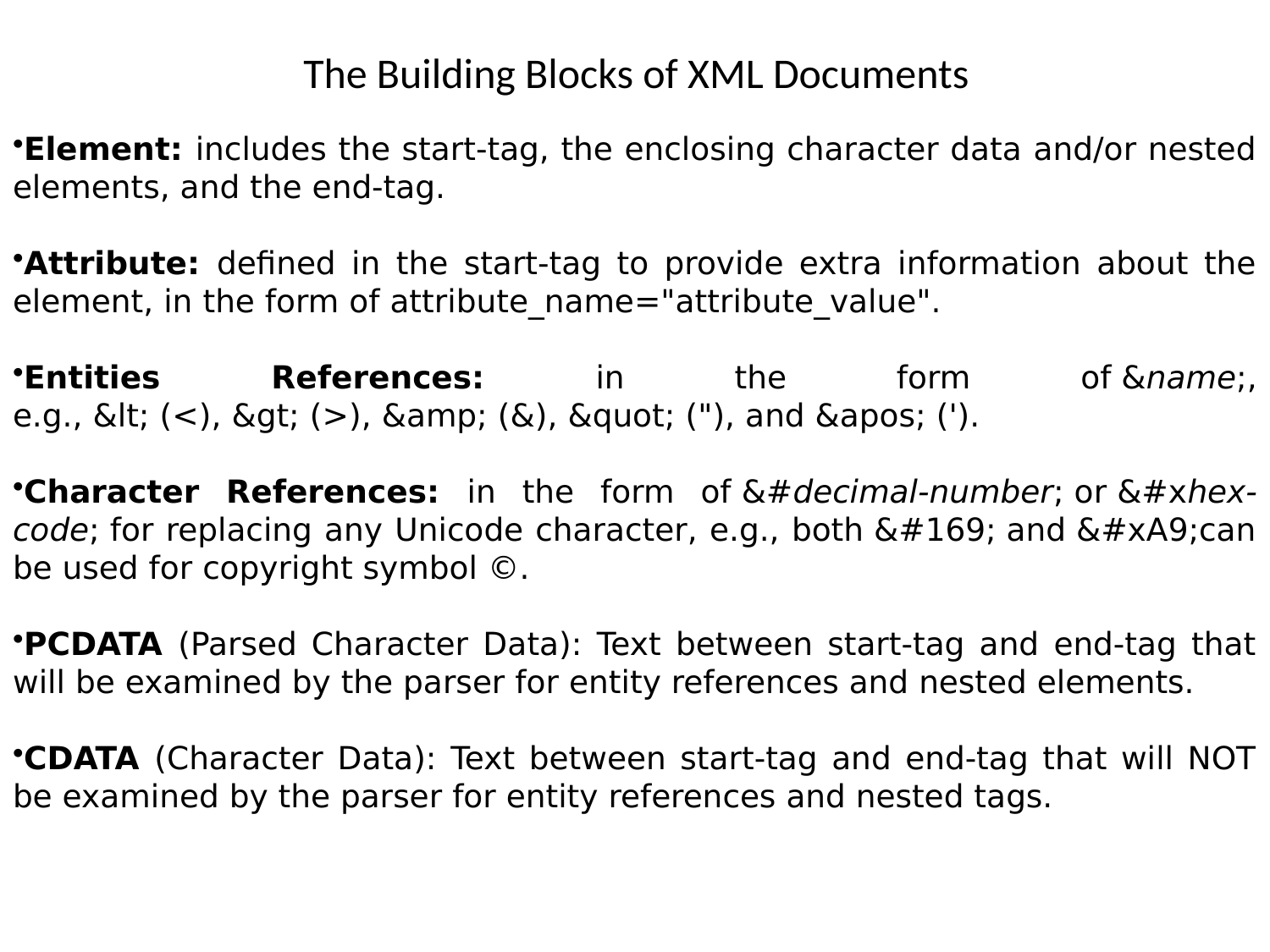

The Building Blocks of XML Documents
Element: includes the start-tag, the enclosing character data and/or nested elements, and the end-tag.

Attribute: defined in the start-tag to provide extra information about the element, in the form of attribute_name="attribute_value".

Entities References: in the form of &name;, e.g., &lt; (<), &gt; (>), &amp; (&), &quot; ("), and &apos; (').

Character References: in the form of &#decimal-number; or &#xhex-code; for replacing any Unicode character, e.g., both &#169; and &#xA9;can be used for copyright symbol ©.

PCDATA (Parsed Character Data): Text between start-tag and end-tag that will be examined by the parser for entity references and nested elements.

CDATA (Character Data): Text between start-tag and end-tag that will NOT be examined by the parser for entity references and nested tags.